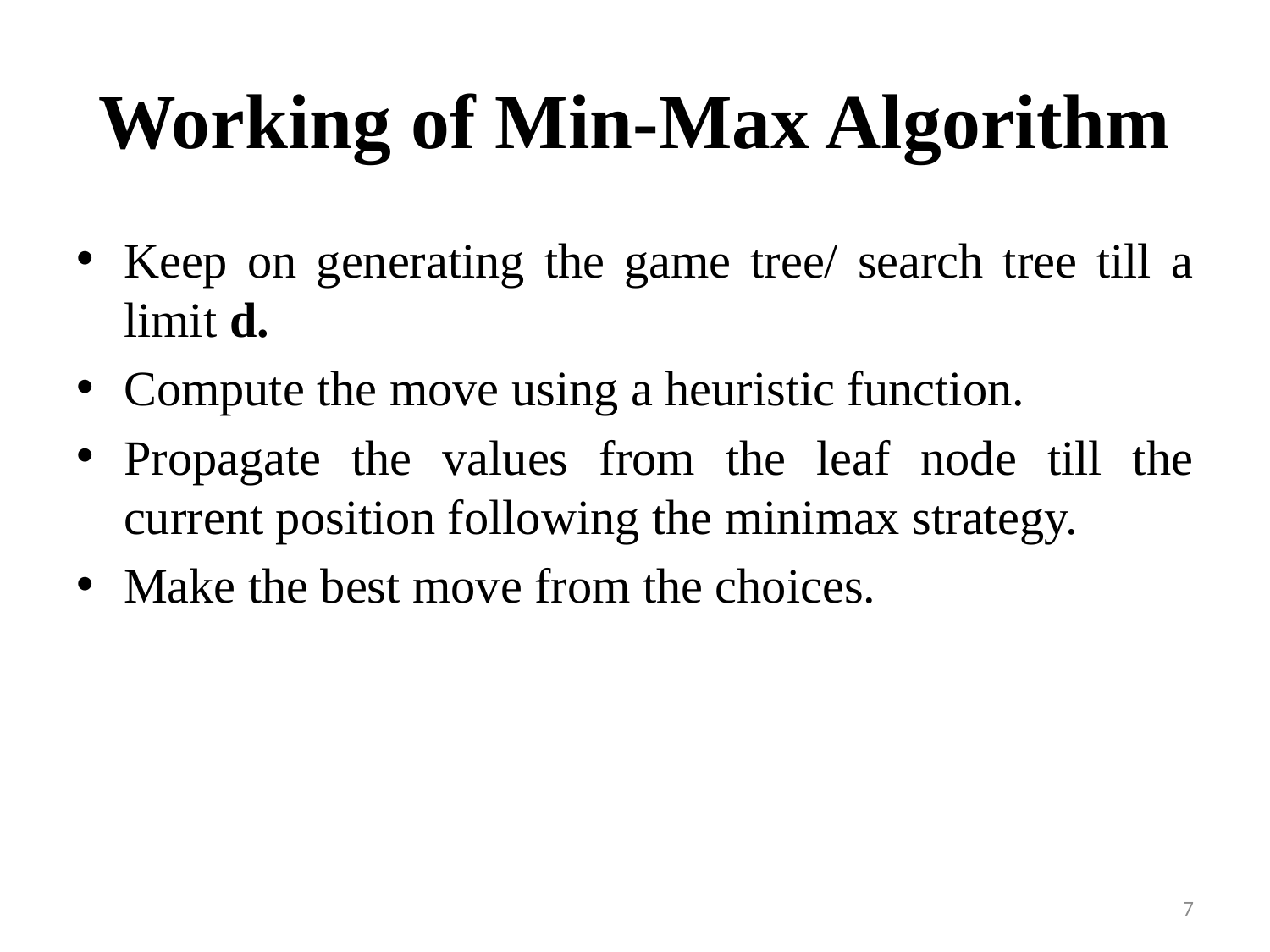

# Working of Min-Max Algorithm
Keep on generating the game tree/ search tree till a limit d.
Compute the move using a heuristic function.
Propagate the values from the leaf node till the current position following the minimax strategy.
Make the best move from the choices.

7